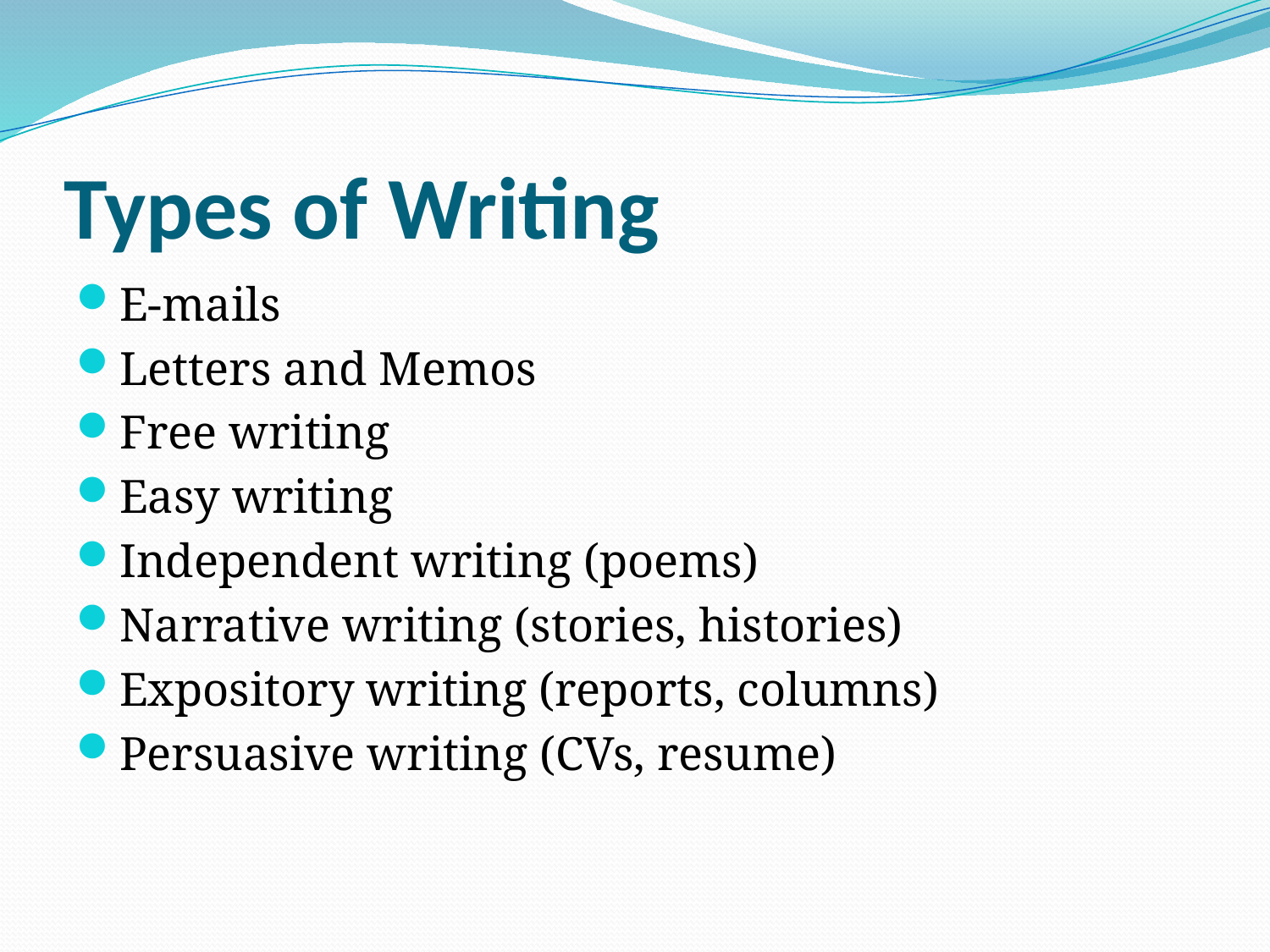

# Types of Writing
E-mails
Letters and Memos
Free writing
Easy writing
Independent writing (poems)
Narrative writing (stories, histories)
Expository writing (reports, columns)
Persuasive writing (CVs, resume)